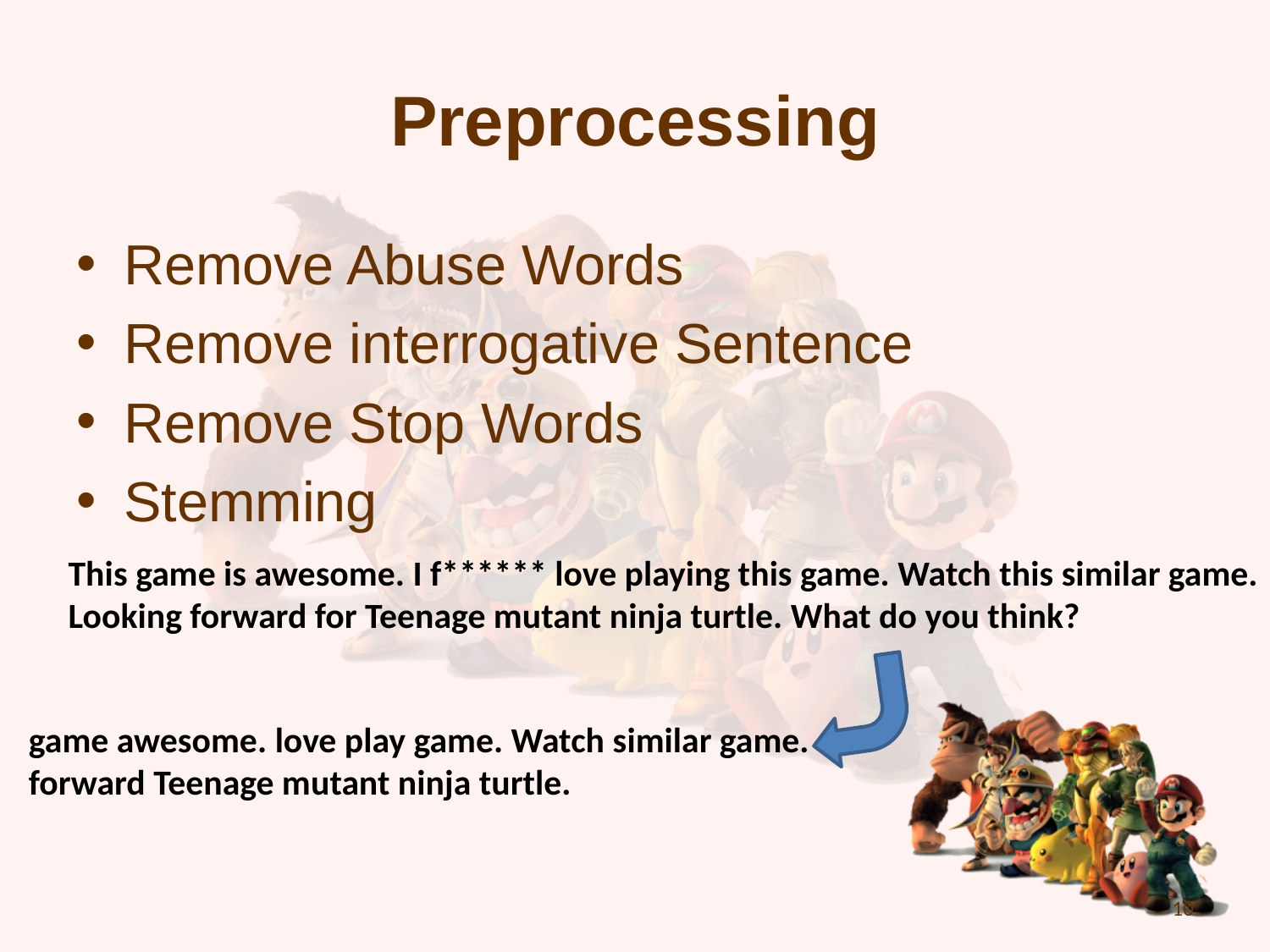

# Preprocessing
Remove Abuse Words
Remove interrogative Sentence
Remove Stop Words
Stemming

This game is awesome. I f****** love playing this game. Watch this similar game.
Looking forward for Teenage mutant ninja turtle. What do you think?

game awesome. love play game. Watch similar game.
forward Teenage mutant ninja turtle.
10